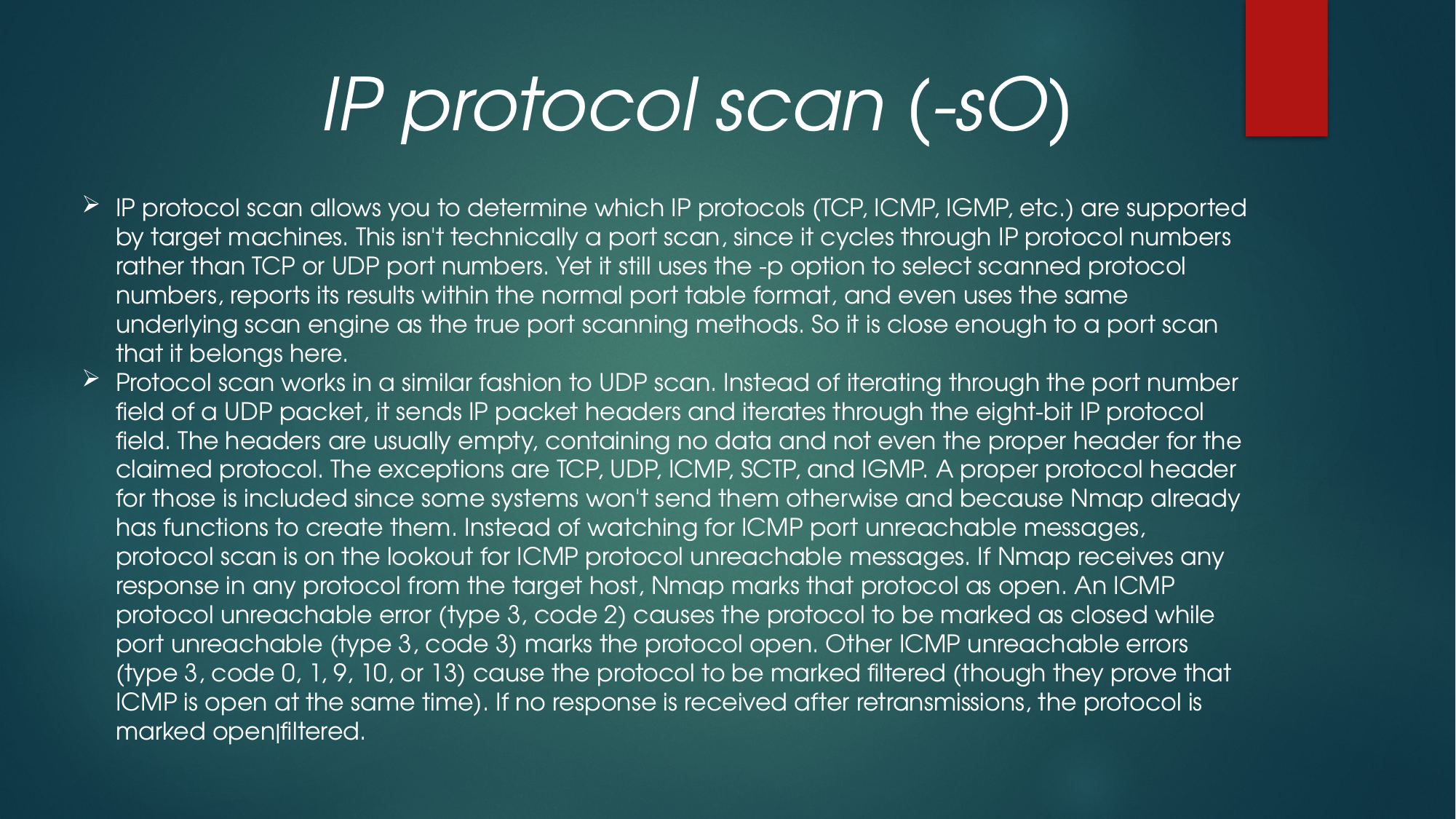

IP protocol scan (-sO)
IP protocol scan allows you to determine which IP protocols (TCP, ICMP, IGMP, etc.) are supported by target machines. This isn't technically a port scan, since it cycles through IP protocol numbers rather than TCP or UDP port numbers. Yet it still uses the -p option to select scanned protocol numbers, reports its results within the normal port table format, and even uses the same underlying scan engine as the true port scanning methods. So it is close enough to a port scan that it belongs here.
Protocol scan works in a similar fashion to UDP scan. Instead of iterating through the port number field of a UDP packet, it sends IP packet headers and iterates through the eight-bit IP protocol field. The headers are usually empty, containing no data and not even the proper header for the claimed protocol. The exceptions are TCP, UDP, ICMP, SCTP, and IGMP. A proper protocol header for those is included since some systems won't send them otherwise and because Nmap already has functions to create them. Instead of watching for ICMP port unreachable messages, protocol scan is on the lookout for ICMP protocol unreachable messages. If Nmap receives any response in any protocol from the target host, Nmap marks that protocol as open. An ICMP protocol unreachable error (type 3, code 2) causes the protocol to be marked as closed while port unreachable (type 3, code 3) marks the protocol open. Other ICMP unreachable errors (type 3, code 0, 1, 9, 10, or 13) cause the protocol to be marked filtered (though they prove that ICMP is open at the same time). If no response is received after retransmissions, the protocol is marked open|filtered.